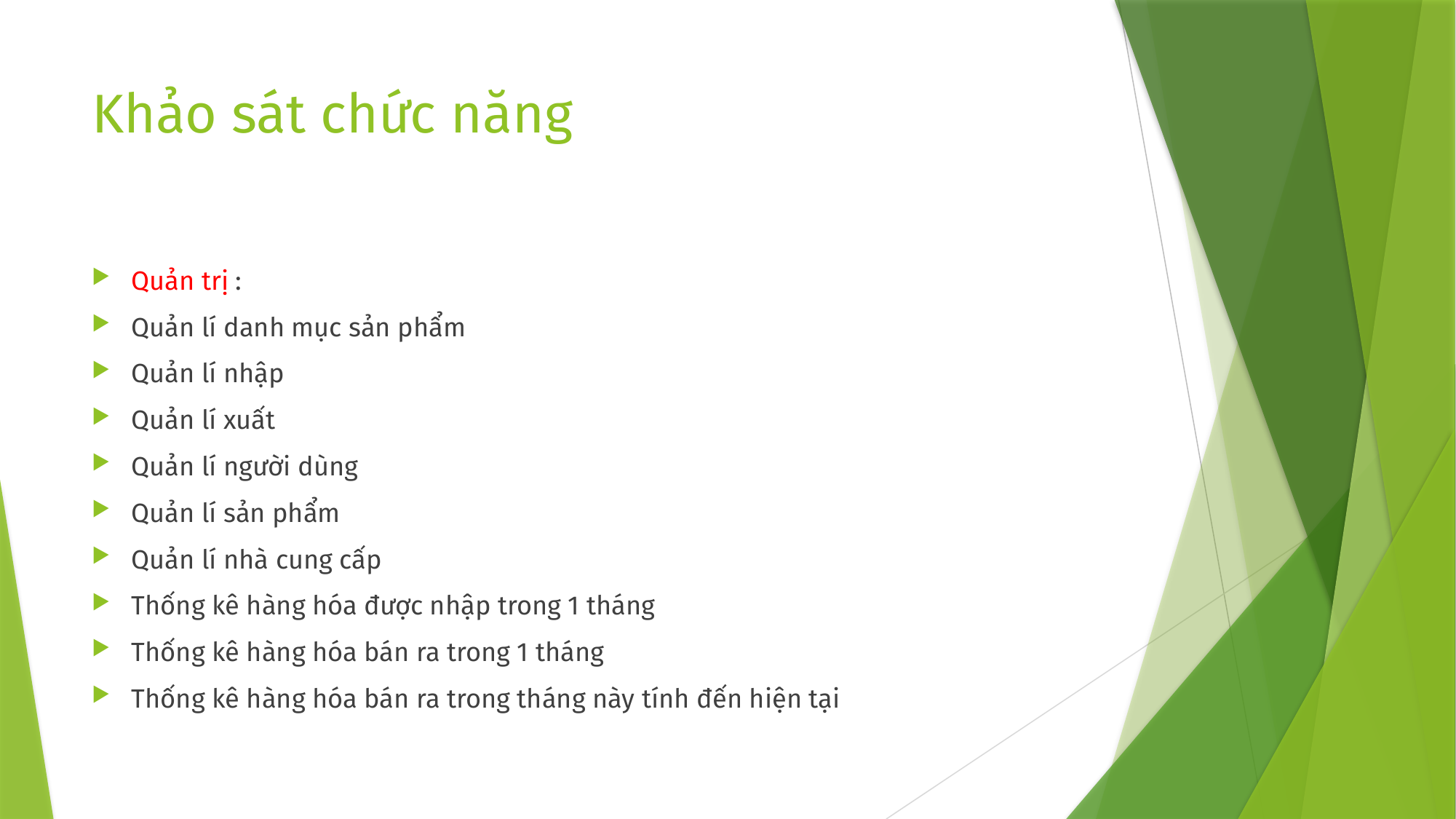

# Khảo sát chức năng
Quản trị :
Quản lí danh mục sản phẩm
Quản lí nhập
Quản lí xuất
Quản lí người dùng
Quản lí sản phẩm
Quản lí nhà cung cấp
Thống kê hàng hóa được nhập trong 1 tháng
Thống kê hàng hóa bán ra trong 1 tháng
Thống kê hàng hóa bán ra trong tháng này tính đến hiện tại